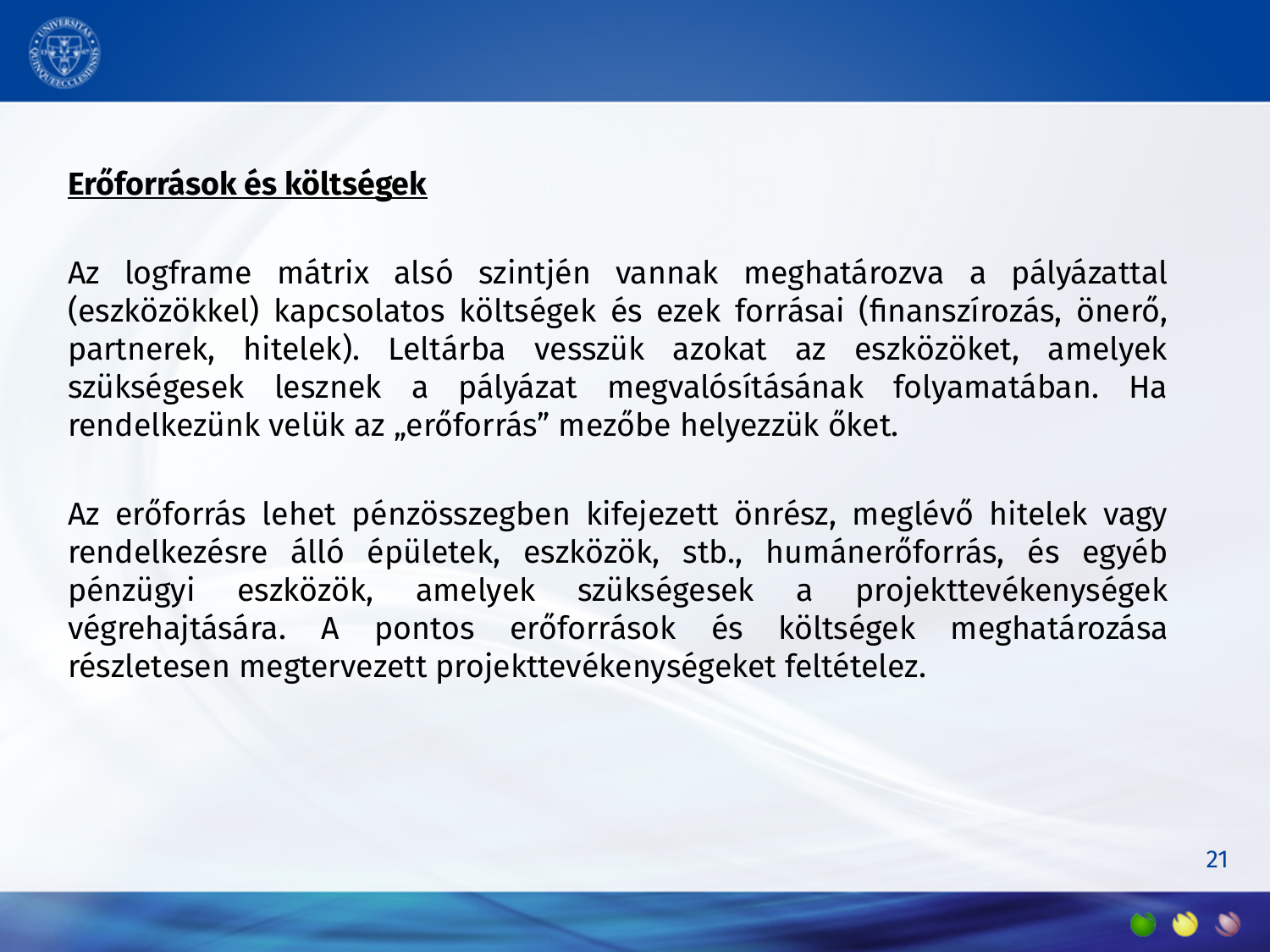

#
Erőforrások és költségek

Az logframe mátrix alsó szintjén vannak meghatározva a pályázattal (eszközökkel) kapcsolatos költségek és ezek forrásai (finanszírozás, önerő, partnerek, hitelek). Leltárba vesszük azokat az eszközöket, amelyek szükségesek lesznek a pályázat megvalósításának folyamatában. Ha rendelkezünk velük az „erőforrás” mezőbe helyezzük őket.

Az erőforrás lehet pénzösszegben kifejezett önrész, meglévő hitelek vagy rendelkezésre álló épületek, eszközök, stb., humánerőforrás, és egyéb pénzügyi eszközök, amelyek szükségesek a projekttevékenységek végrehajtására. A pontos erőforrások és költségek meghatározása részletesen megtervezett projekttevékenységeket feltételez.

21